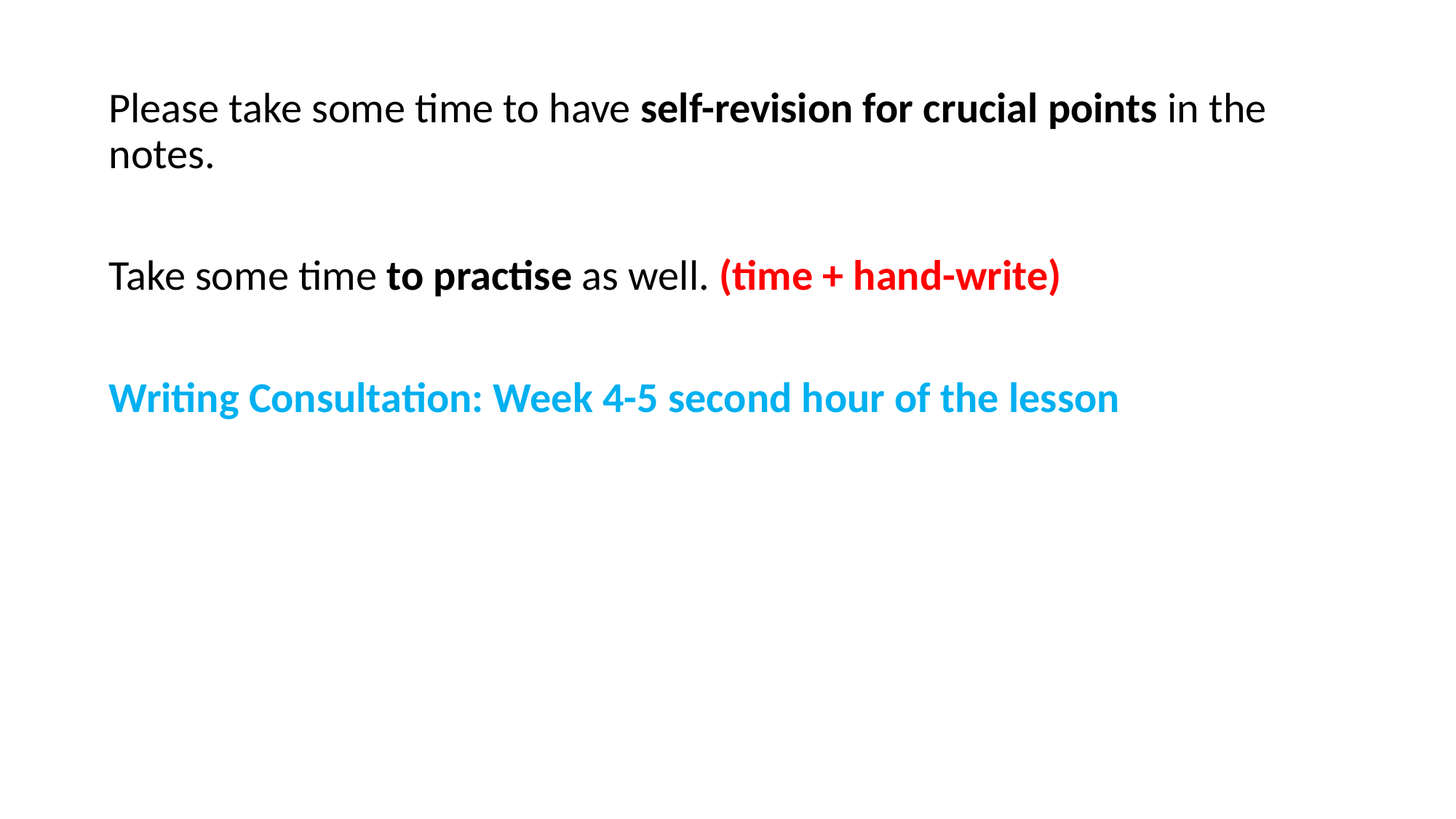

Please take some time to have self-revision for crucial points in the notes.

Take some time to practise as well. (time + hand-write)

Writing Consultation: Week 4-5 second hour of the lesson